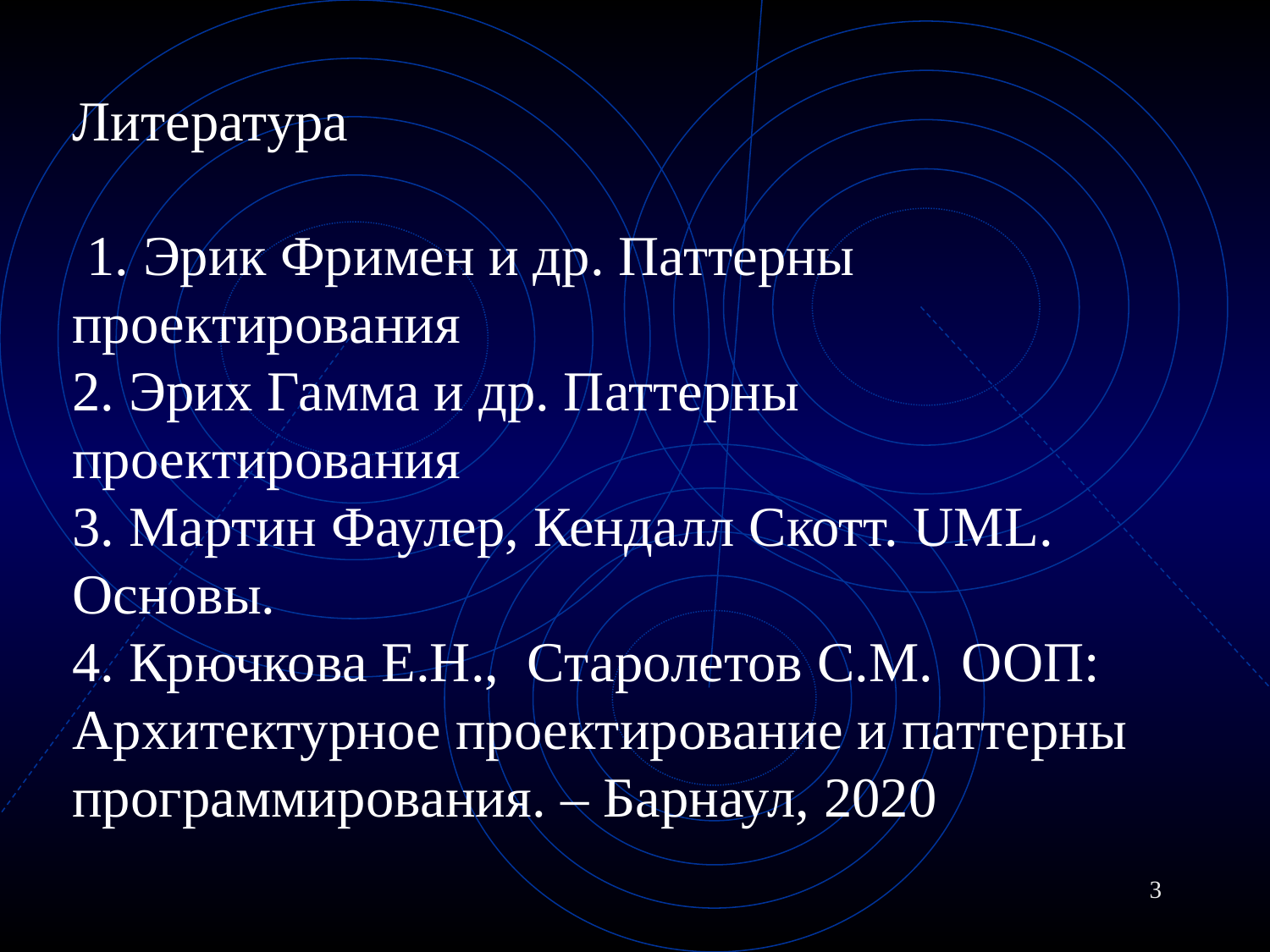

# Литература 1. Эрик Фримен и др. Паттерны проектирования 2. Эрих Гамма и др. Паттерны проектирования 3. Мартин Фаулер, Кендалл Скотт. UML. Основы. 4. Крючкова Е.Н.,  Старолетов С.М.  ООП: Архитектурное проектирование и паттерны программирования. – Барнаул, 2020
3